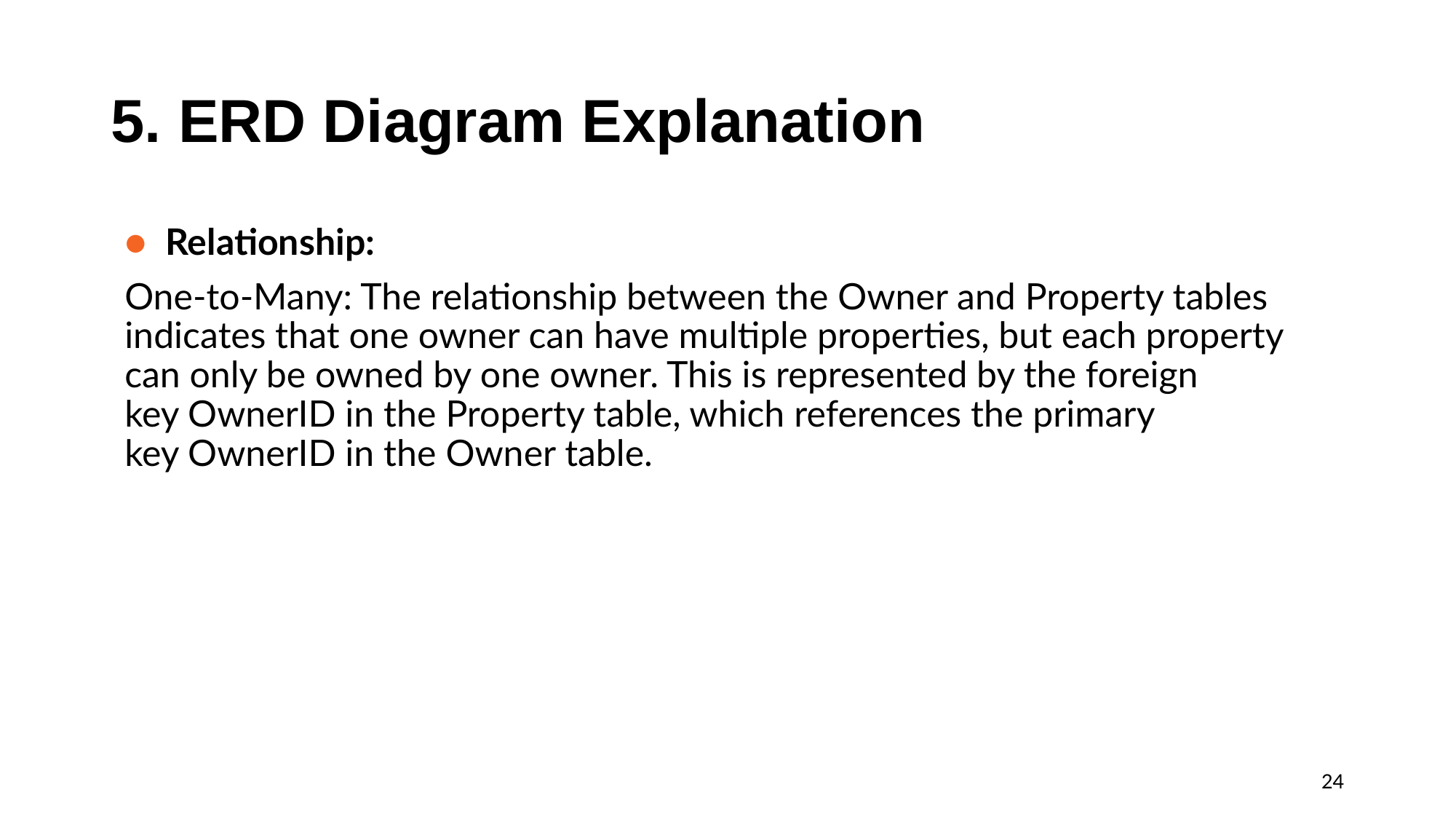

# 5. ERD Diagram Explanation
Relationship:
One-to-Many: The relationship between the Owner and Property tables indicates that one owner can have multiple properties, but each property can only be owned by one owner. This is represented by the foreign key OwnerID in the Property table, which references the primary key OwnerID in the Owner table.

24